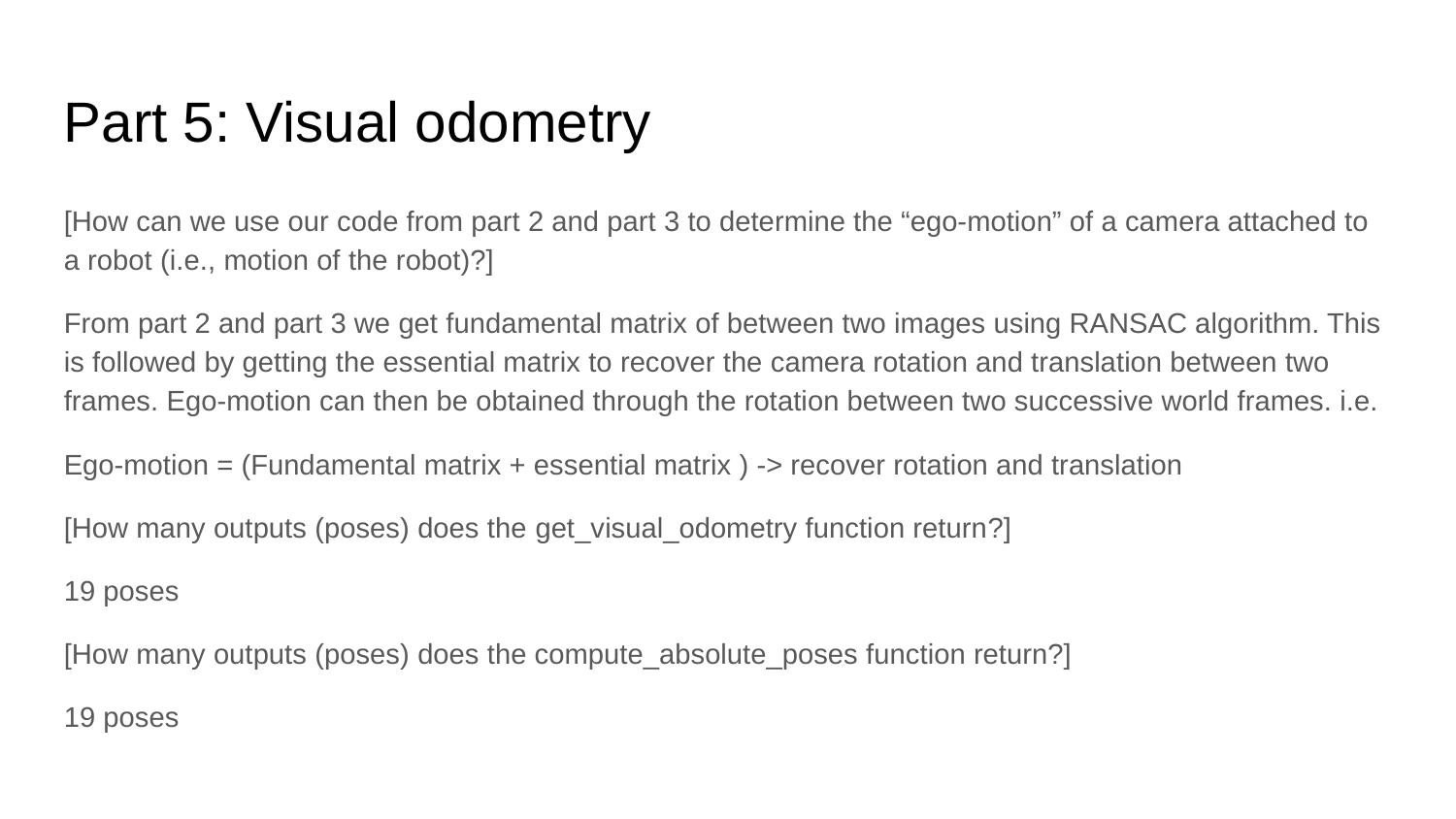

Part 5: Visual odometry

[How can we use our code from part 2 and part 3 to determine the “ego-motion” of a camera attached to a robot (i.e., motion of the robot)?]
From part 2 and part 3 we get fundamental matrix of between two images using RANSAC algorithm. This is followed by getting the essential matrix to recover the camera rotation and translation between two frames. Ego-motion can then be obtained through the rotation between two successive world frames. i.e.
Ego-motion = (Fundamental matrix + essential matrix ) -> recover rotation and translation
[How many outputs (poses) does the get_visual_odometry function return?]
19 poses
[How many outputs (poses) does the compute_absolute_poses function return?]
19 poses